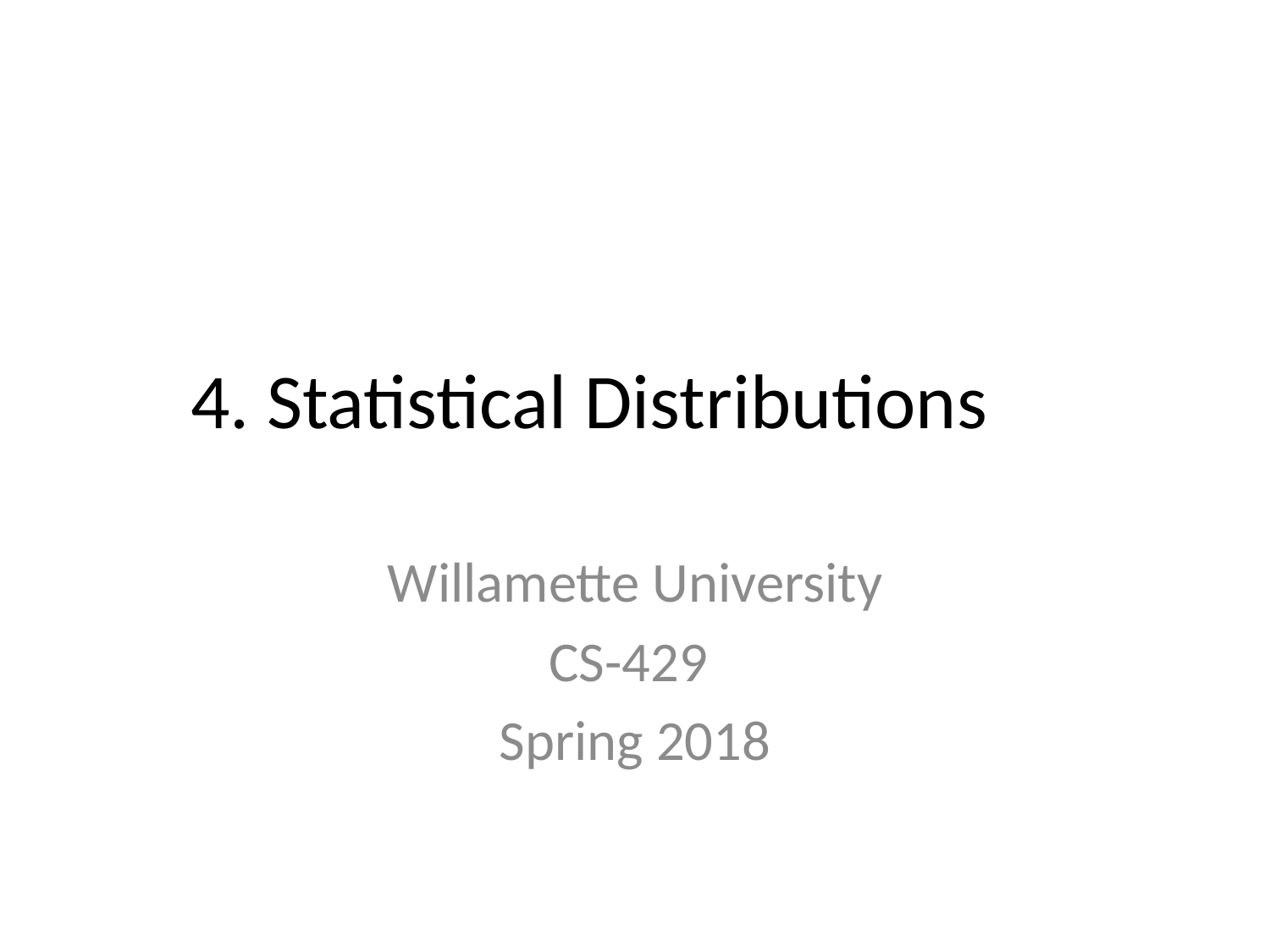

# 4. Statistical Distributions
Willamette University
CS-429
Spring 2018